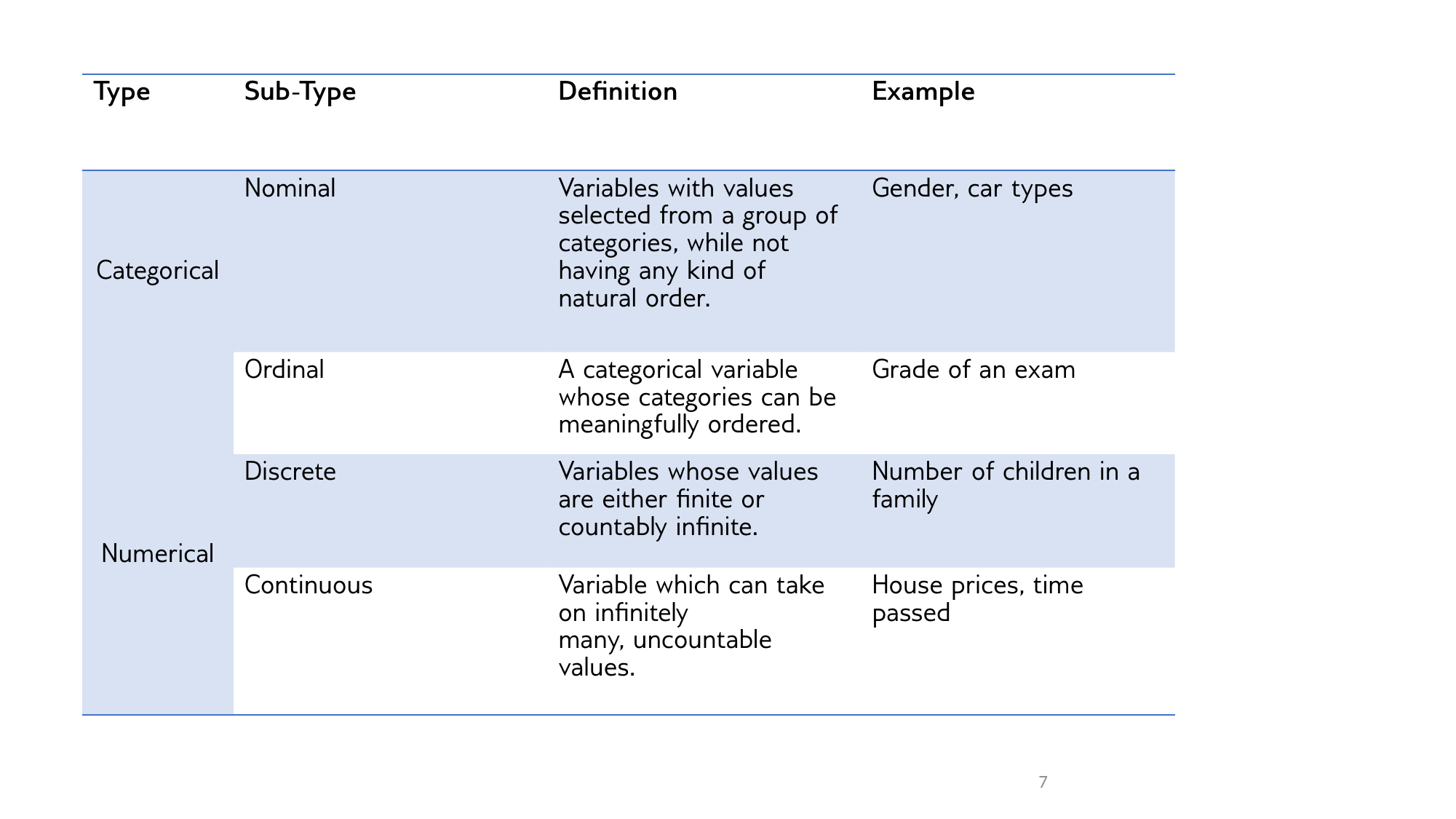

| Type | Sub-Type | Definition | Example |
| --- | --- | --- | --- |
| Categorical | Nominal | Variables with values selected from a group of categories, while not having any kind of natural order. | Gender, car types |
|  | Ordinal | A categorical variable whose categories can be meaningfully ordered. | Grade of an exam |
| Numerical | Discrete | Variables whose values are either finite or countably infinite. | Number of children in a family |
|  | Continuous | Variable which can take on infinitely many, uncountable values. | House prices, time passed |
7